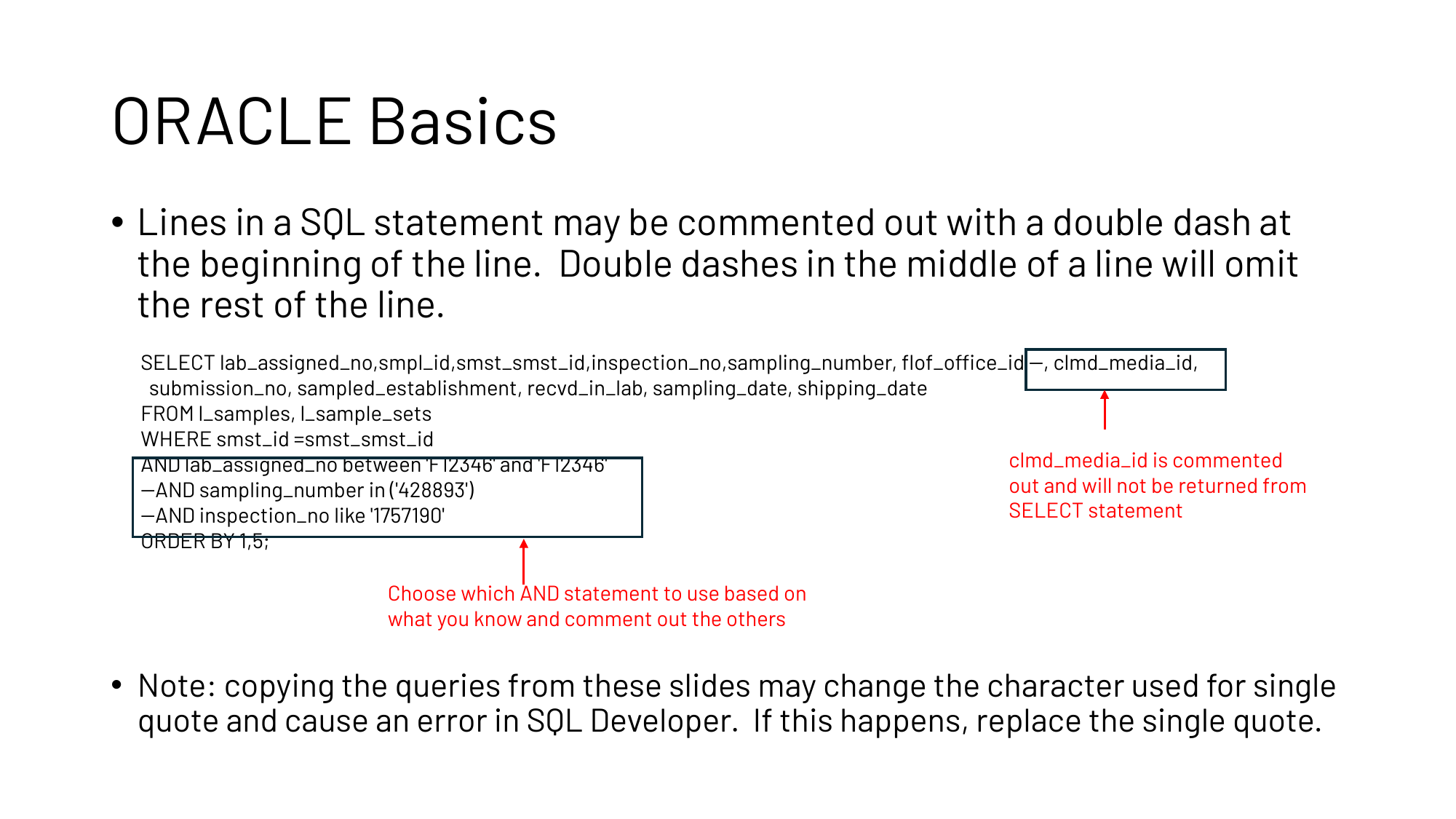

# ORACLE Basics
Lines in a SQL statement may be commented out with a double dash at the beginning of the line.  Double dashes in the middle of a line will omit the rest of the line.

Note: copying the queries from these slides may change the character used for single quote and cause an error in SQL Developer.  If this happens, replace the single quote.

SELECT lab_assigned_no,smpl_id,smst_smst_id,inspection_no,sampling_number, flof_office_id --, clmd_media_id,
  submission_no, sampled_establishment, recvd_in_lab, sampling_date, shipping_date
FROM l_samples, l_sample_sets
WHERE smst_id =smst_smst_id
AND lab_assigned_no between 'F12346' and 'F12346'
--AND sampling_number in ('428893')
--AND inspection_no like '1757190'
ORDER BY 1,5;

clmd_media_id is commented out and will not be returned from SELECT statement

Choose which AND statement to use based on what you know and comment out the others